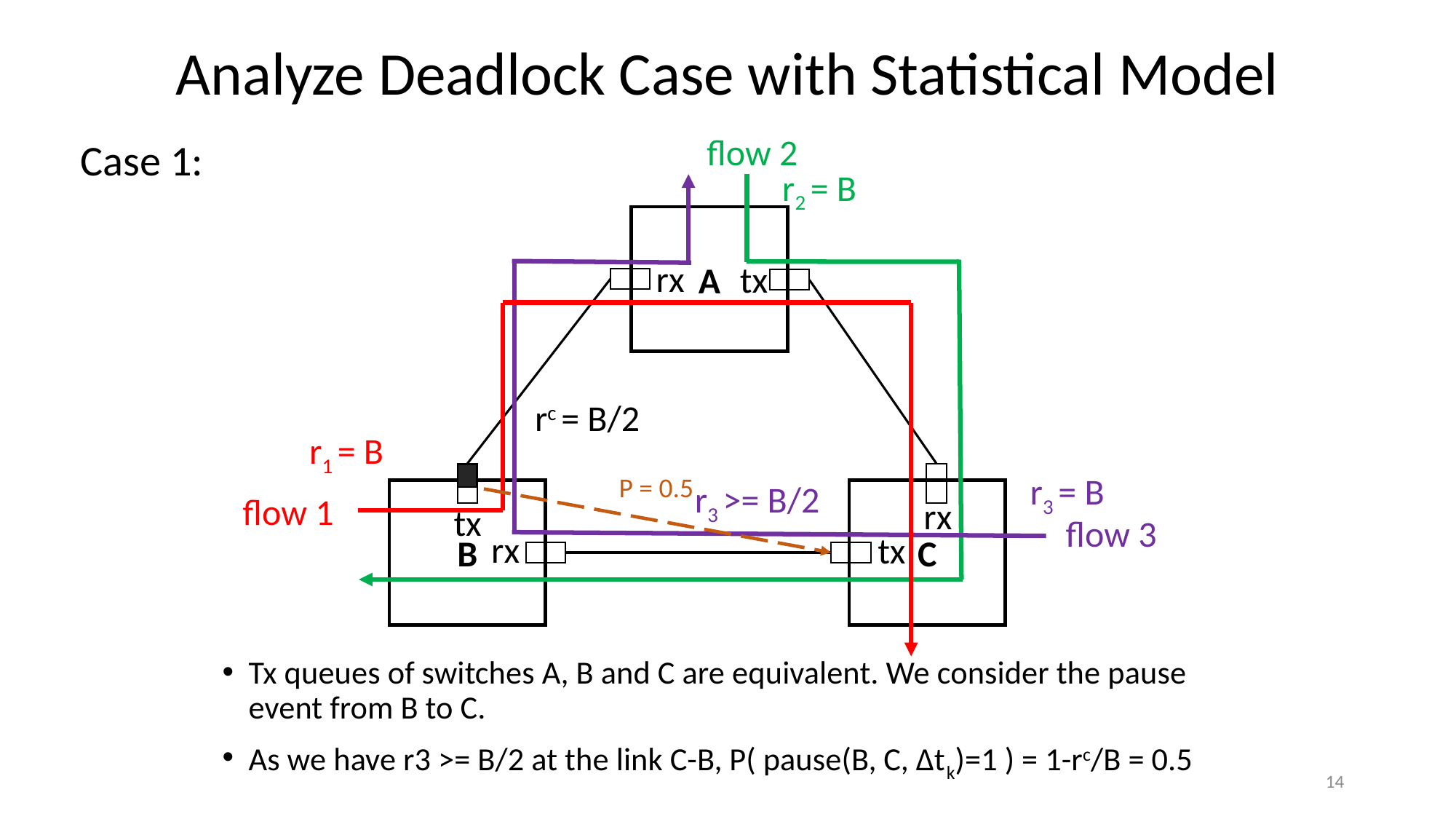

Analyze Deadlock Case with Statistical Model
flow 2
Case 1:
r2 = B
A
rx
tx

rc = B/2
r1 = B

r3 = B

P = 0.5
r3 >= B/2
C
B
flow 1
rx
tx
flow 3
rx
tx

Tx queues of switches A, B and C are equivalent. We consider the pause event from B to C.
As we have r3 >= B/2 at the link C-B, P( pause(B, C, ∆tk)=1 ) = 1-rc/B = 0.5

14